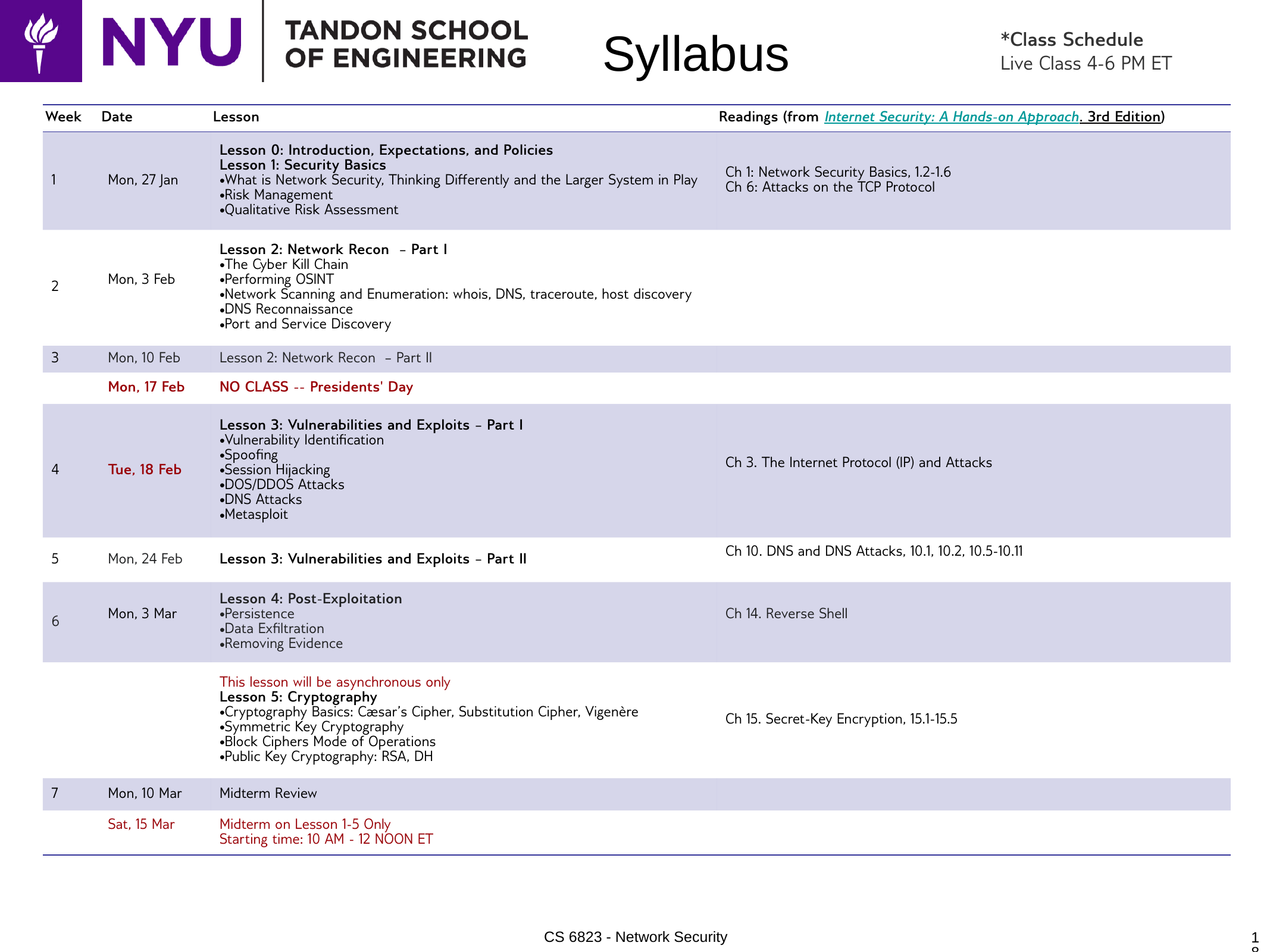

# Syllabus
*Class Schedule
Live Class 4-6 PM ET
| Week | Date | Lesson | Readings (from Internet Security: A Hands-on Approach. 3rd Edition) |
| --- | --- | --- | --- |
| 1 | Mon, 27 Jan | Lesson 0: Introduction, Expectations, and Policies Lesson 1: Security Basics What is Network Security, Thinking Differently and the Larger System in Play Risk Management Qualitative Risk Assessment | Ch 1: Network Security Basics, 1.2-1.6 Ch 6: Attacks on the TCP Protocol |
| 2 | Mon, 3 Feb | Lesson 2: Network Recon  – Part I The Cyber Kill Chain Performing OSINT Network Scanning and Enumeration: whois, DNS, traceroute, host discovery DNS Reconnaissance Port and Service Discovery |  |
| 3 | Mon, 10 Feb | Lesson 2: Network Recon  – Part II |  |
|  | Mon, 17 Feb | NO CLASS -- Presidents' Day |  |
| 4 | Tue, 18 Feb | Lesson 3: Vulnerabilities and Exploits – Part I Vulnerability Identification Spoofing Session Hijacking DOS/DDOS Attacks DNS Attacks Metasploit | Ch 3. The Internet Protocol (IP) and Attacks |
| 5 | Mon, 24 Feb | Lesson 3: Vulnerabilities and Exploits – Part II | Ch 10. DNS and DNS Attacks, 10.1, 10.2, 10.5-10.11 |
| 6 | Mon, 3 Mar | Lesson 4: Post-Exploitation Persistence Data Exfiltration Removing Evidence | Ch 14. Reverse Shell |
|  |  | This lesson will be asynchronous only Lesson 5: Cryptography Cryptography Basics: Caesar’s Cipher, Substitution Cipher, Vigenère Symmetric Key Cryptography Block Ciphers Mode of Operations Public Key Cryptography: RSA, DH | Ch 15. Secret-Key Encryption, 15.1-15.5 |
| 7 | Mon, 10 Mar | Midterm Review |  |
|  | Sat, 15 Mar | Midterm on Lesson 1-5 Only Starting time: 10 AM - 12 NOON ET |  |

18